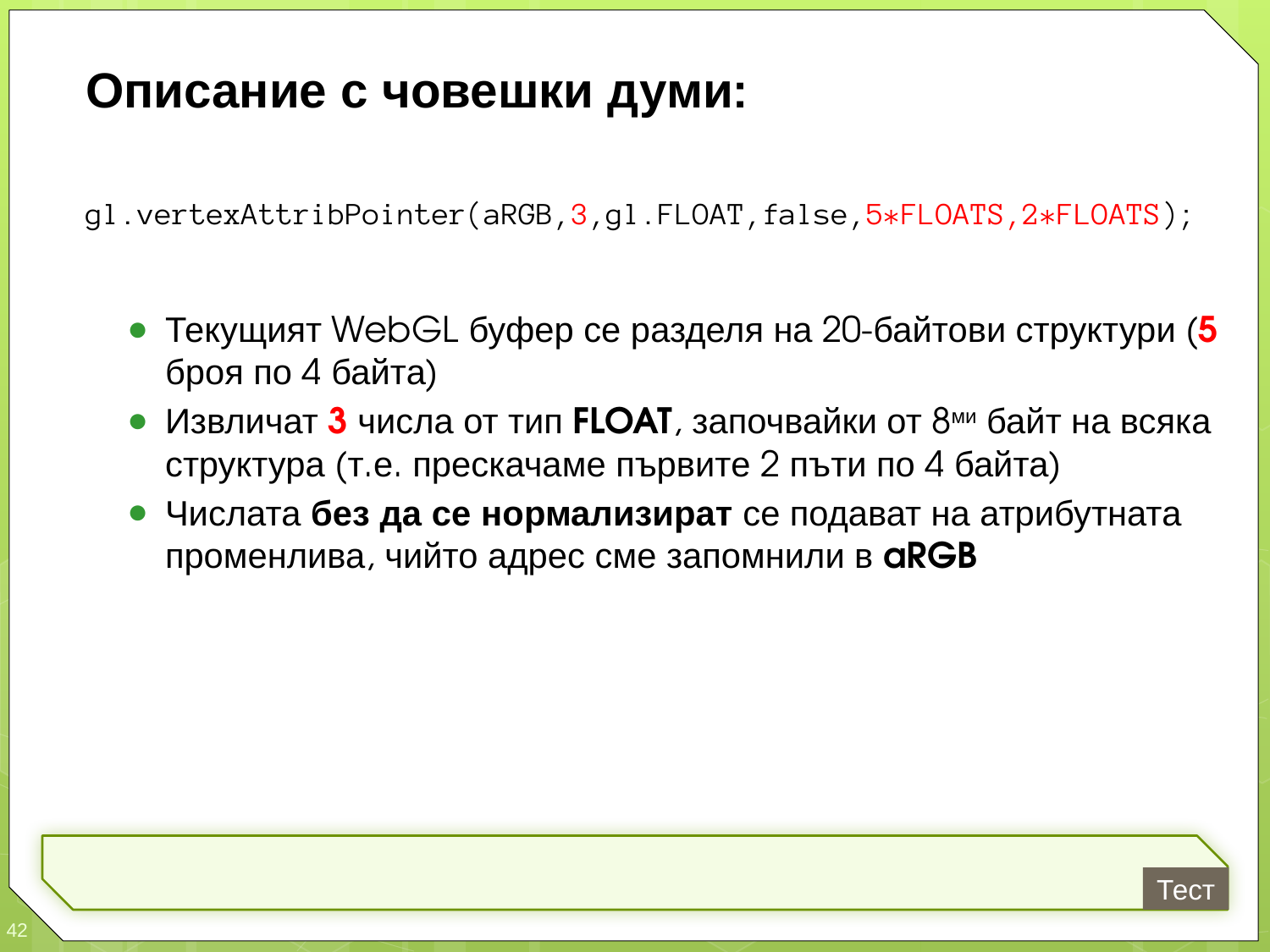

Описание с човешки думи:

gl.vertexAttribPointer(aRGB,3,gl.FLOAT,false,5*FLOATS,2*FLOATS);

Текущият WebGL буфер се разделя на 20-байтови структури (5 броя по 4 байта)
Извличат 3 числа от тип FLOAT, започвайки от 8ми байт на всяка структура (т.е. прескачаме първите 2 пъти по 4 байта)
Числата без да се нормализират се подават на атрибутната променлива, чийто адрес сме запомнили в aRGB

Тест